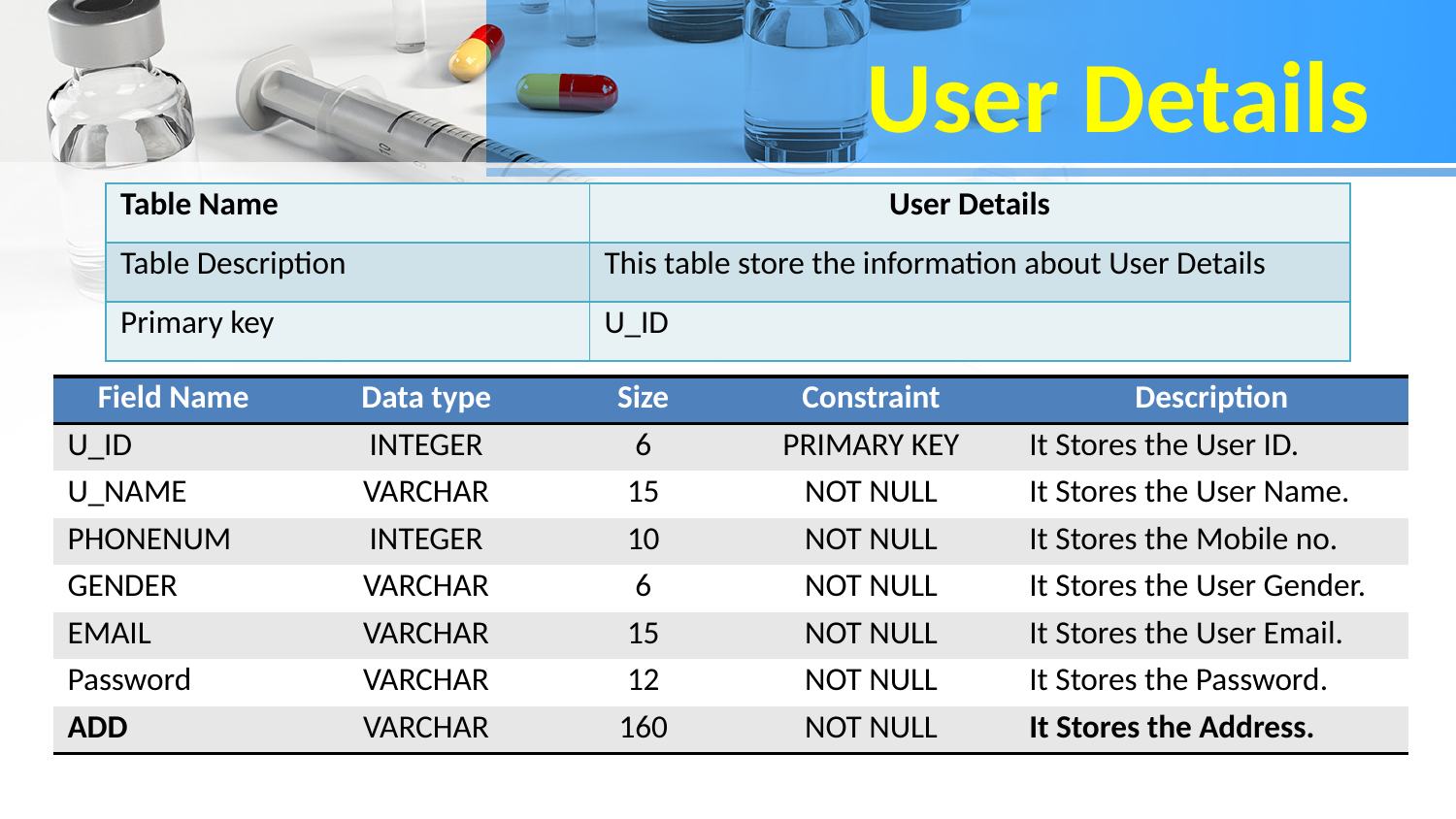

# User Details
| Table Name | User Details |
| --- | --- |
| Table Description | This table store the information about User Details |
| Primary key | U\_ID |
| Field Name | Data type | Size | Constraint | Description |
| --- | --- | --- | --- | --- |
| U\_ID | INTEGER | 6 | PRIMARY KEY | It Stores the User ID. |
| U\_NAME | VARCHAR | 15 | NOT NULL | It Stores the User Name. |
| PHONENUM | INTEGER | 10 | NOT NULL | It Stores the Mobile no. |
| GENDER | VARCHAR | 6 | NOT NULL | It Stores the User Gender. |
| EMAIL | VARCHAR | 15 | NOT NULL | It Stores the User Email. |
| Password | VARCHAR | 12 | NOT NULL | It Stores the Password. |
| ADD | VARCHAR | 160 | NOT NULL | It Stores the Address. |